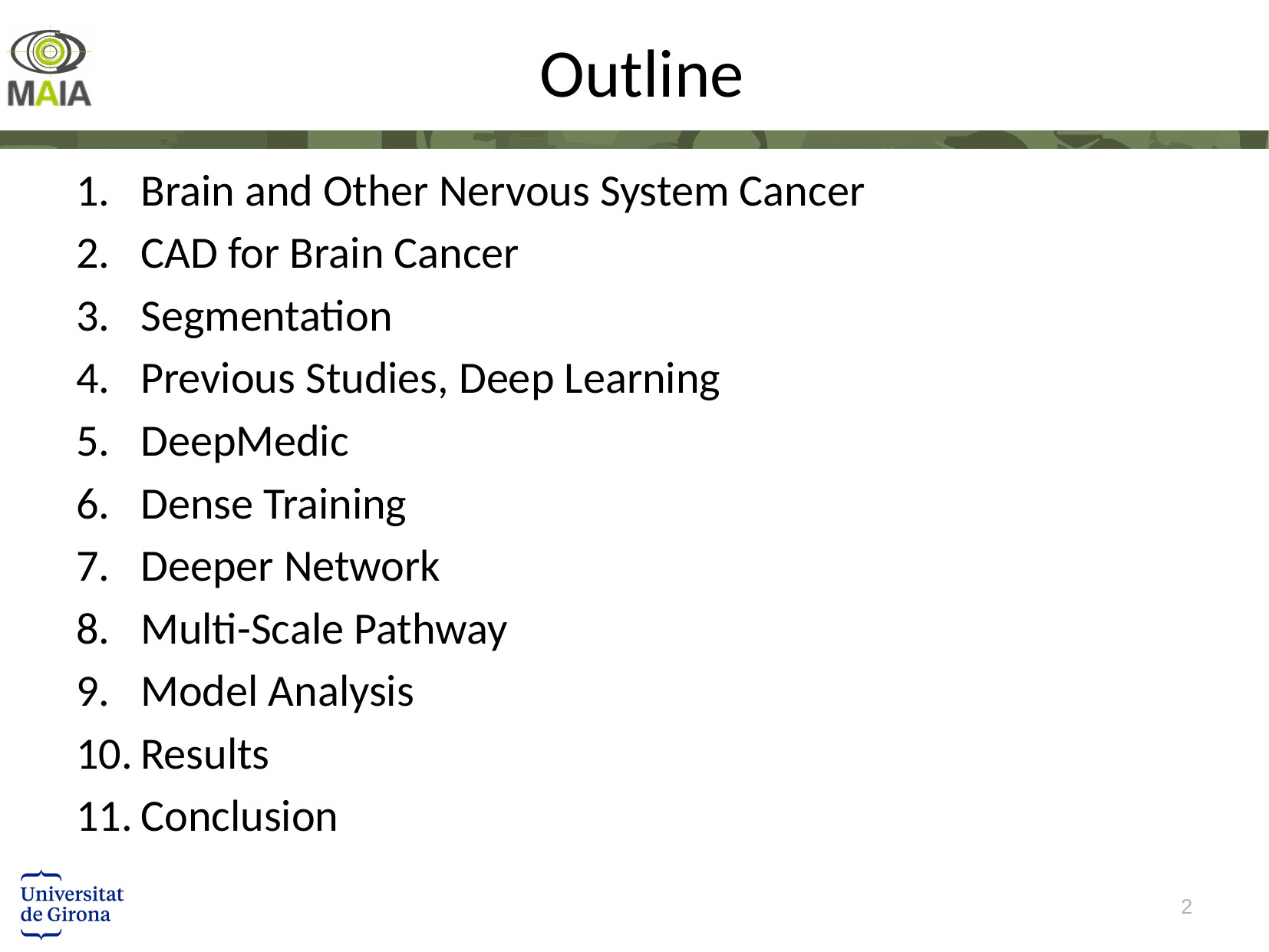

# Outline
Brain and Other Nervous System Cancer
CAD for Brain Cancer
Segmentation
Previous Studies, Deep Learning
DeepMedic
Dense Training
Deeper Network
Multi-Scale Pathway
Model Analysis
Results
Conclusion

2